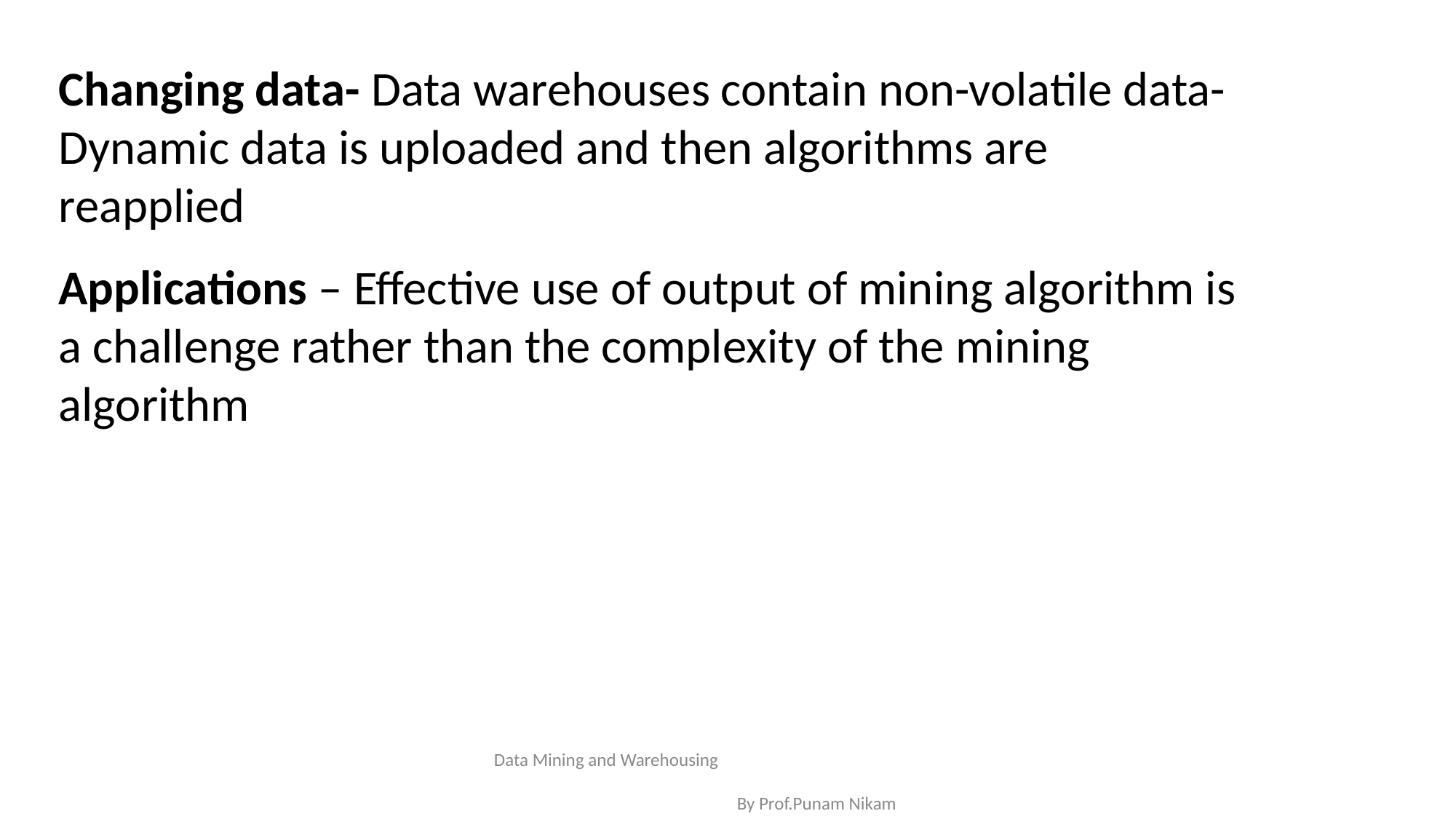

Changing data- Data warehouses contain non-volatile data-Dynamic data is uploaded and then algorithms are reapplied
Applications – Effective use of output of mining algorithm is a challenge rather than the complexity of the mining algorithm
Data Mining and Warehousing                                                                                                                                                                                                                       By Prof.Punam Nikam